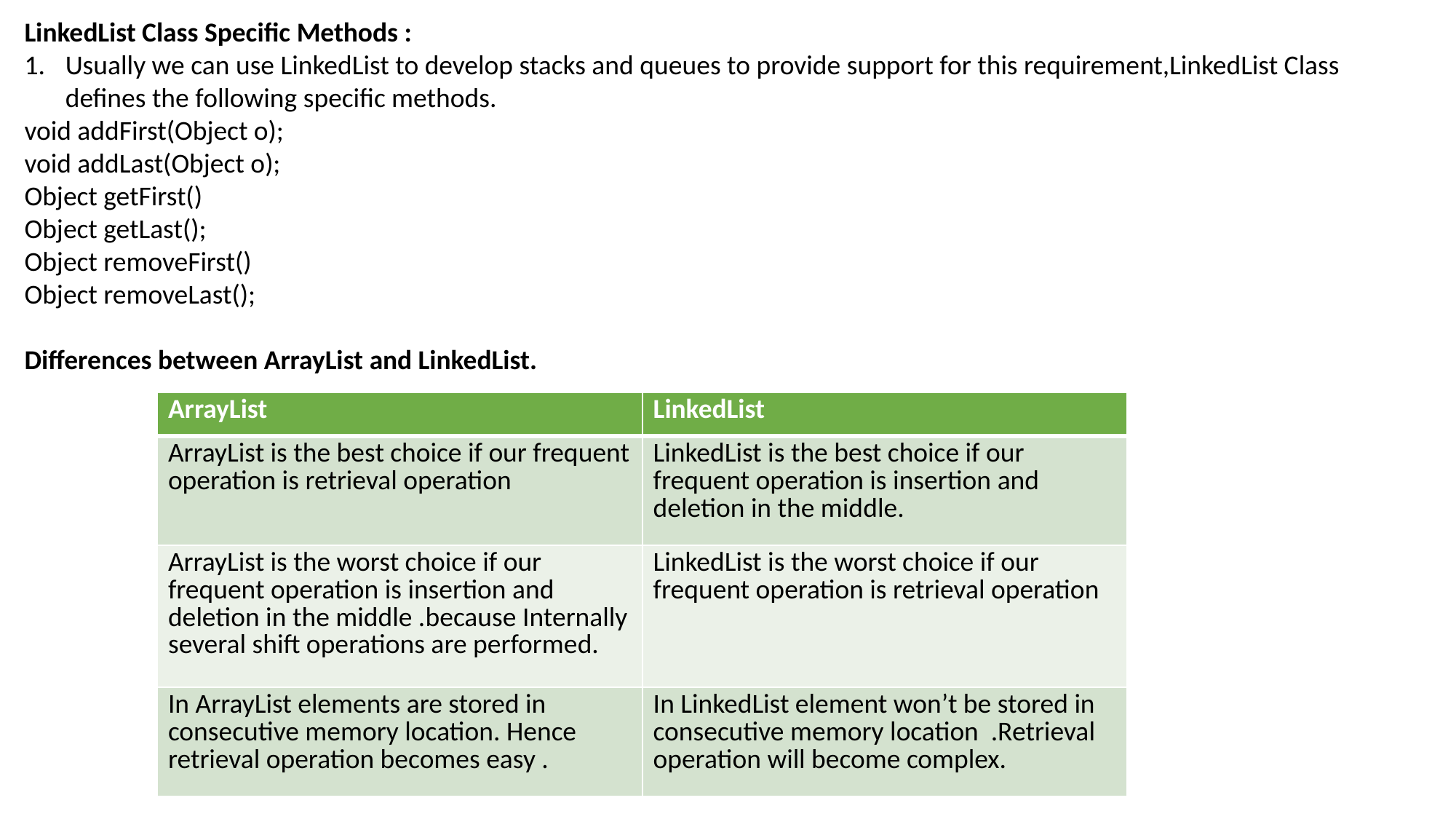

LinkedList Class Specific Methods :
Usually we can use LinkedList to develop stacks and queues to provide support for this requirement,LinkedList Class defines the following specific methods.
void addFirst(Object o);
void addLast(Object o);
Object getFirst()
Object getLast();
Object removeFirst()
Object removeLast();

Differences between ArrayList and LinkedList.

| ArrayList | LinkedList |
| --- | --- |
| ArrayList is the best choice if our frequent operation is retrieval operation | LinkedList is the best choice if our frequent operation is insertion and deletion in the middle. |
| ArrayList is the worst choice if our frequent operation is insertion and deletion in the middle .because Internally several shift operations are performed. | LinkedList is the worst choice if our frequent operation is retrieval operation |
| In ArrayList elements are stored in consecutive memory location. Hence retrieval operation becomes easy . | In LinkedList element won’t be stored in consecutive memory location .Retrieval operation will become complex. |